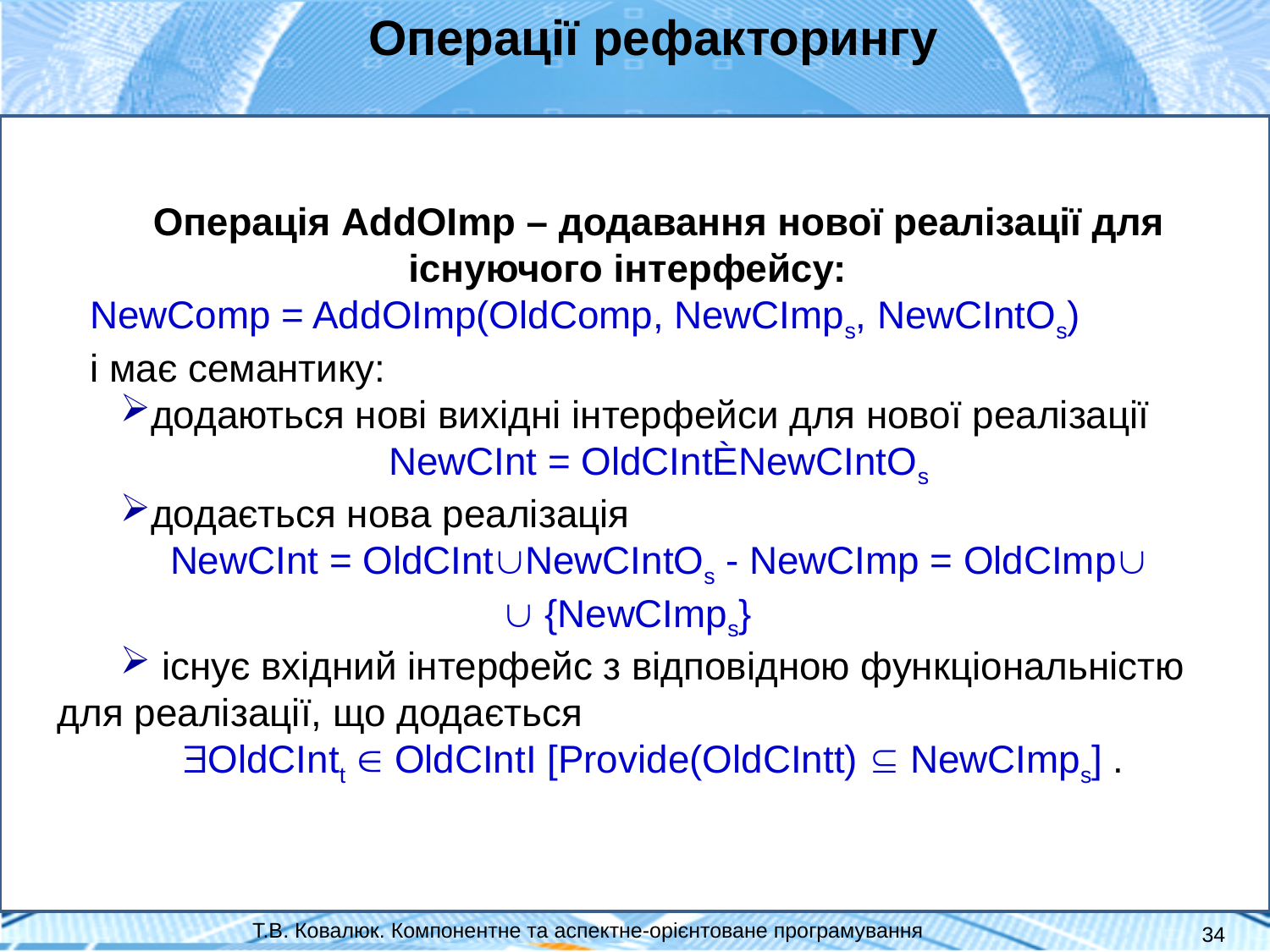

Операції рефакторингу
Операція AddOImp – додавання нової реалізації для існуючого інтерфейсу:
NewComp = AddOImp(OldComp, NewCImps, NewCIntOs)
і має семантику:
додаються нові вихідні інтерфейси для нової реалізації
NewCInt = OldCIntÈNewCIntOs
додається нова реалізація
NewCInt = OldCInt∪NewCIntOs - NewCImp = OldCImp∪ ∪ {NewCImps}
 існує вхідний інтерфейс з відповідною функціональністю для реалізації, що додається
∃OldCIntt ∈ OldCIntI [Provide(OldCIntt) ⊆ NewCImps] .